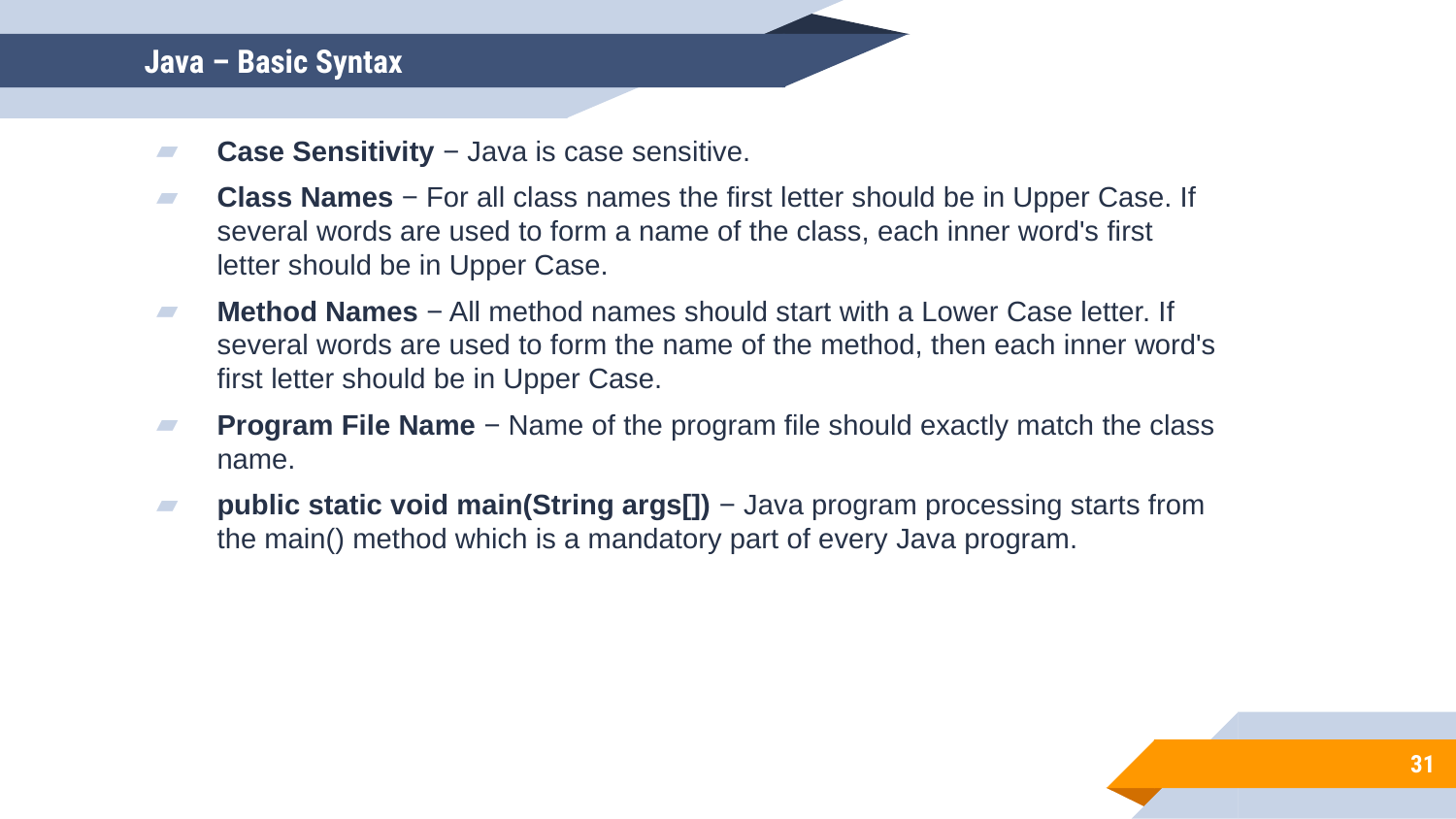

# Java – Basic Syntax
Case Sensitivity − Java is case sensitive.
Class Names − For all class names the first letter should be in Upper Case. If several words are used to form a name of the class, each inner word's first letter should be in Upper Case.
Method Names − All method names should start with a Lower Case letter. If several words are used to form the name of the method, then each inner word's first letter should be in Upper Case.
Program File Name − Name of the program file should exactly match the class name.
public static void main(String args[]) − Java program processing starts from the main() method which is a mandatory part of every Java program.
31